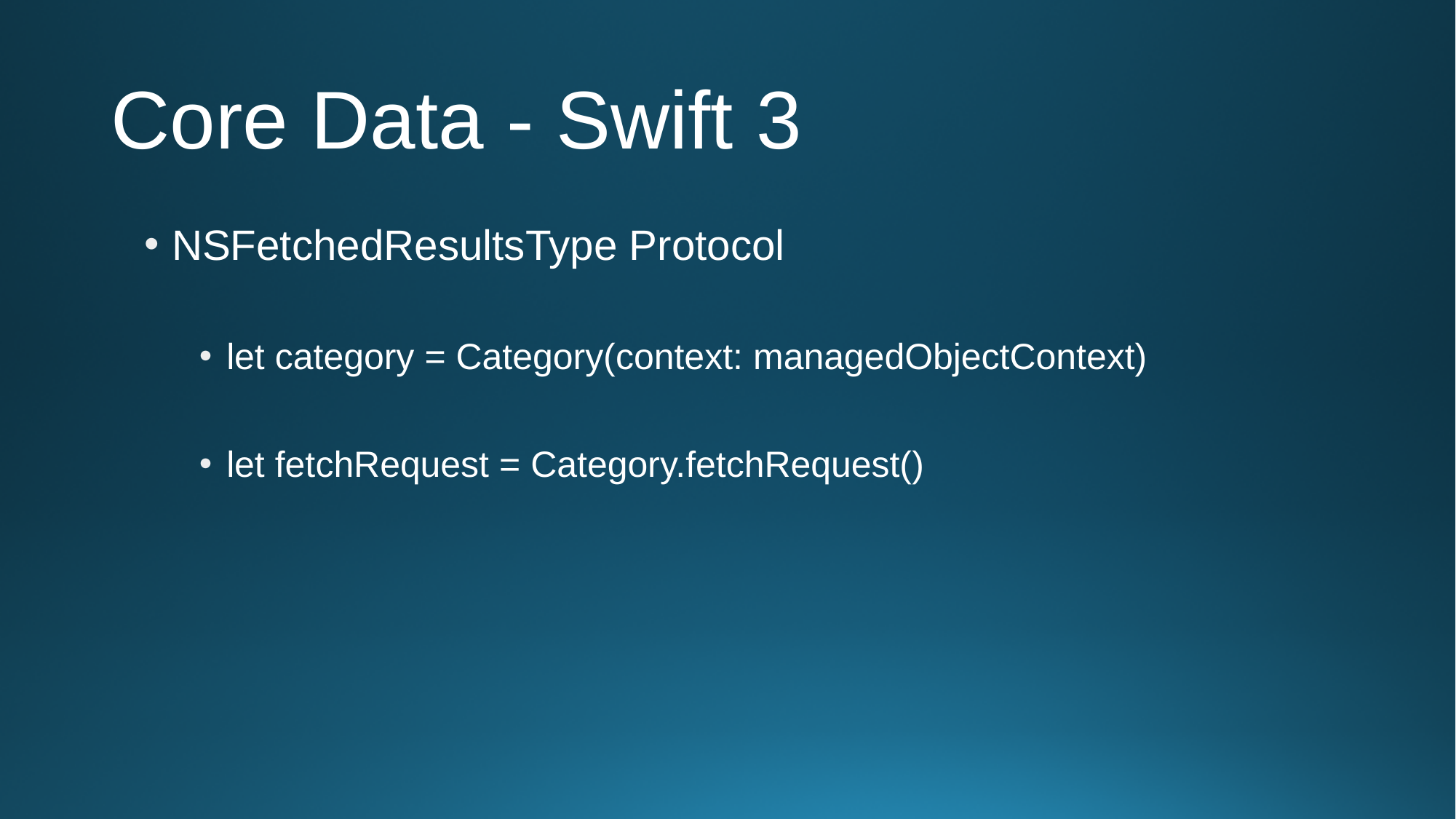

# Core Data - Swift 3
NSFetchedResultsType Protocol

let category = Category(context: managedObjectContext)

let fetchRequest = Category.fetchRequest()